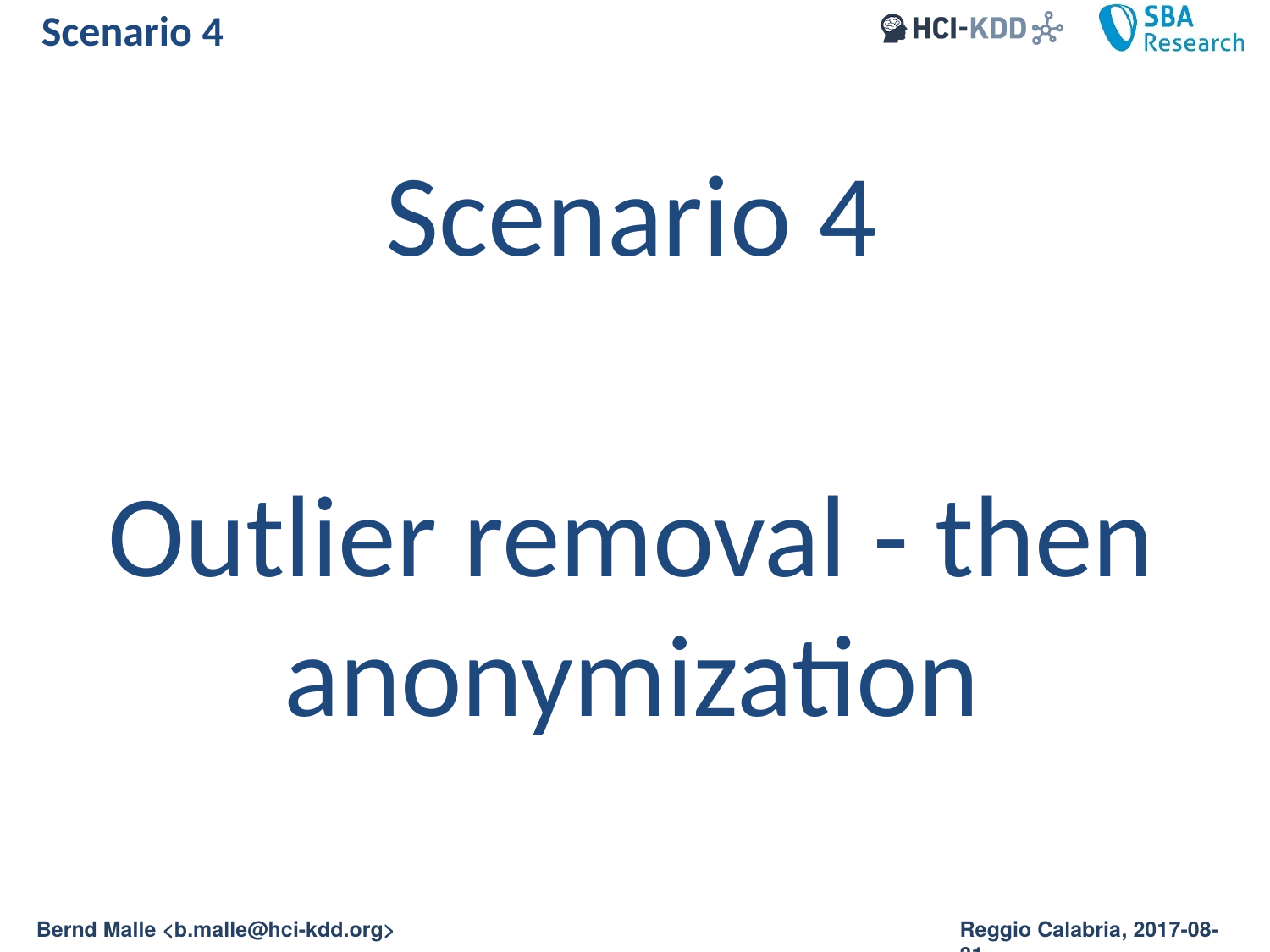

# Scenario 4
Scenario 4

Outlier removal - then anonymization